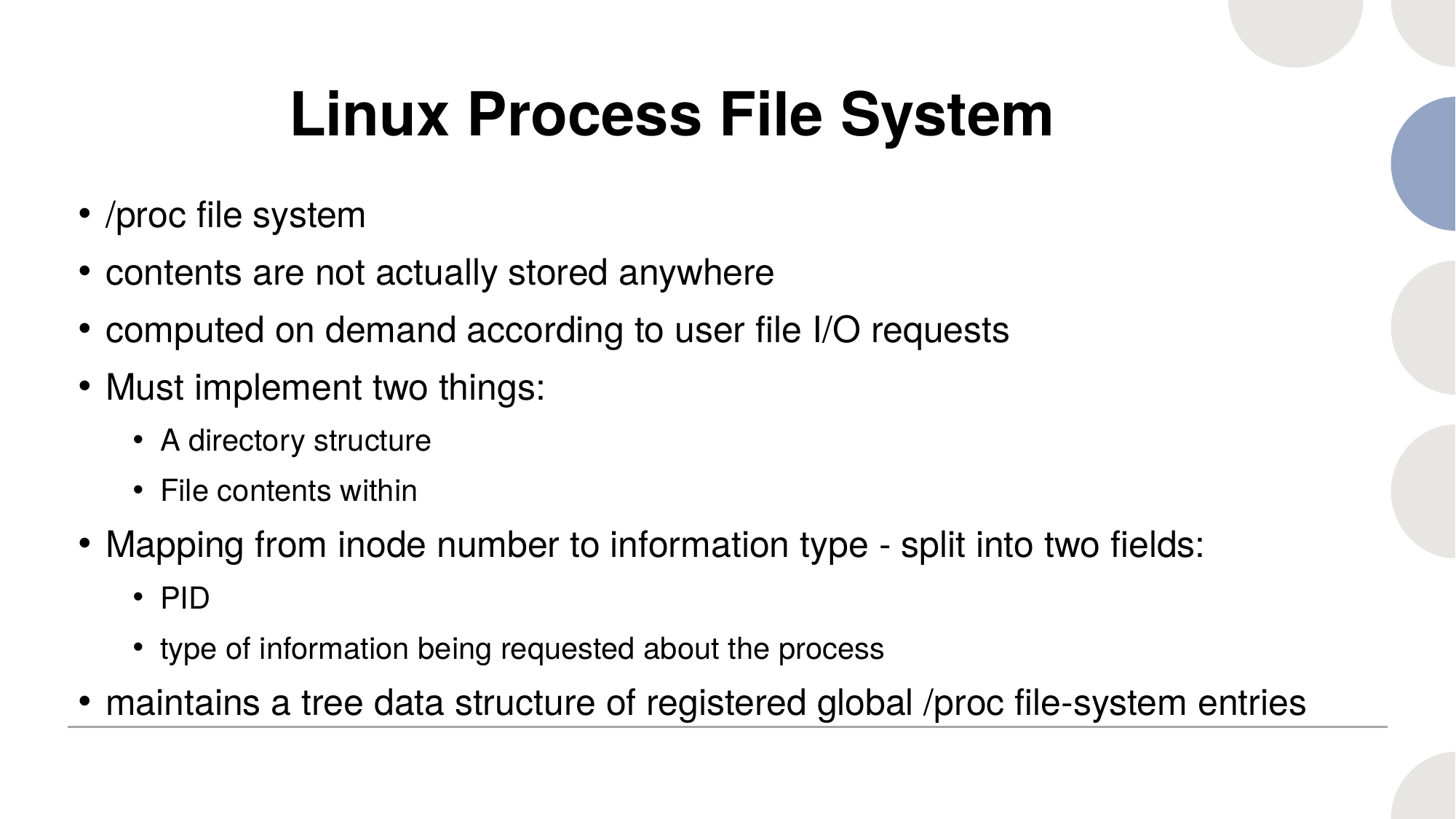

# Linux Process File System
/proc file system
contents are not actually stored anywhere
computed on demand according to user file I/O requests
Must implement two things:
A directory structure
File contents within
Mapping from inode number to information type - split into two fields:
PID
type of information being requested about the process
maintains a tree data structure of registered global /proc file-system entries